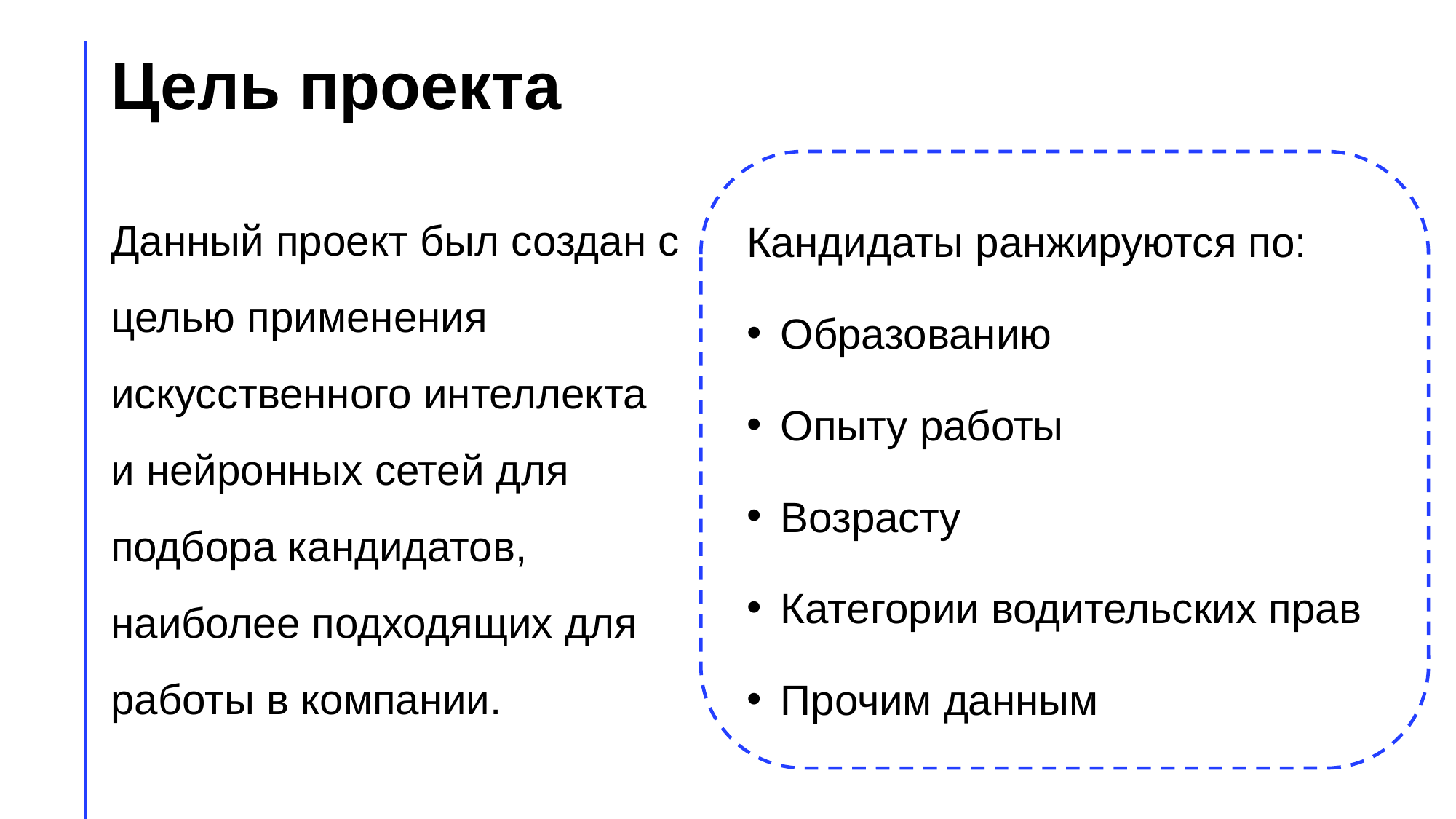

# Цель проекта

Данный проект был создан с целью применения искусственного интеллекта и нейронных сетей для подбора кандидатов, наиболее подходящих для работы в компании.

Кандидаты ранжируются по:
Образованию
Опыту работы
Возрасту
Категории водительских прав
Прочим данным